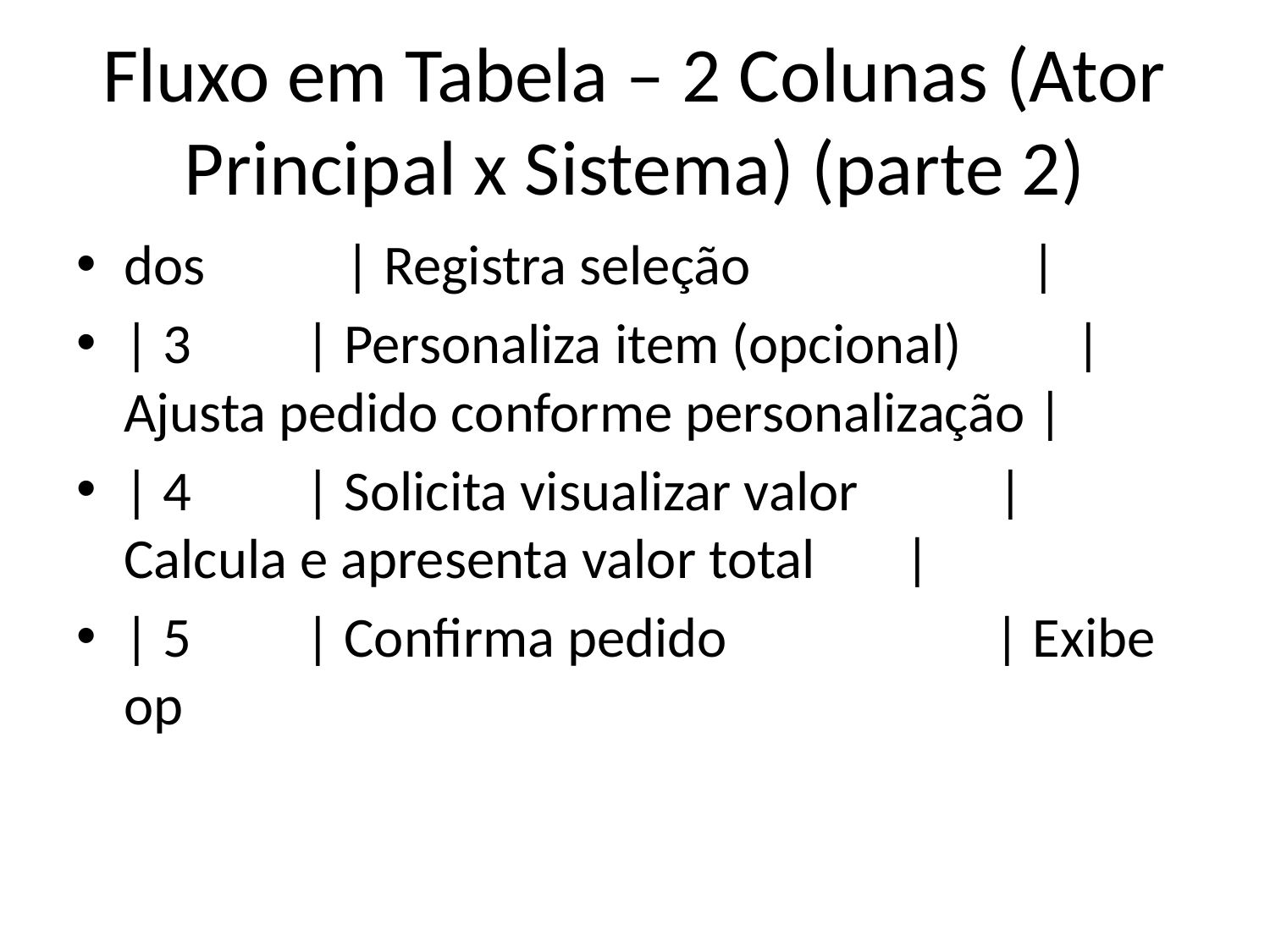

# Fluxo em Tabela – 2 Colunas (Ator Principal x Sistema) (parte 2)
dos           | Registra seleção                      |
| 3         | Personaliza item (opcional)         | Ajusta pedido conforme personalização |
| 4         | Solicita visualizar valor           | Calcula e apresenta valor total       |
| 5         | Confirma pedido                     | Exibe op